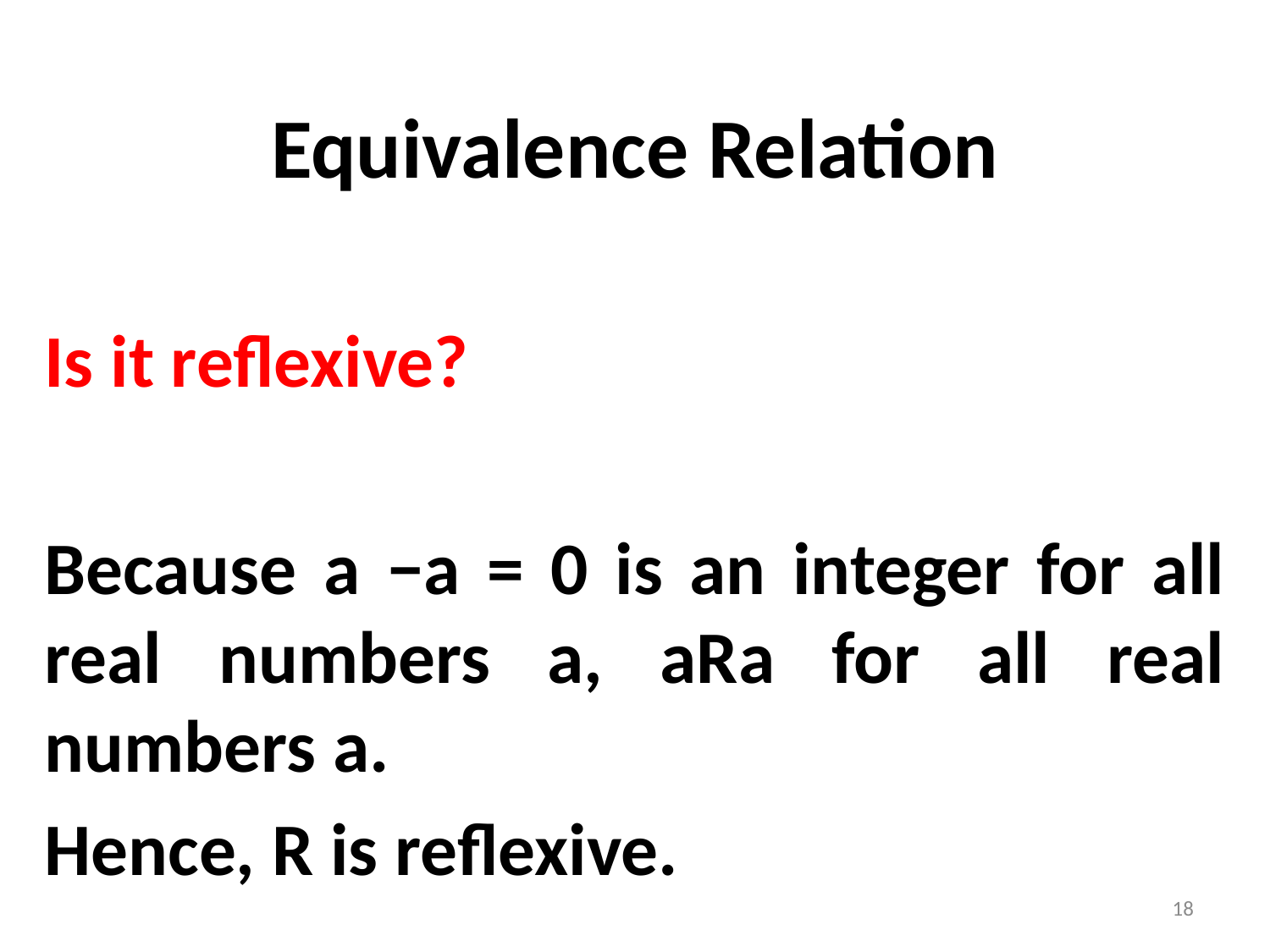

Equivalence Relation

Is it reflexive?

Because a −a = 0 is an integer for all real numbers a, aRa for all real numbers a.
Hence, R is reﬂexive.

18